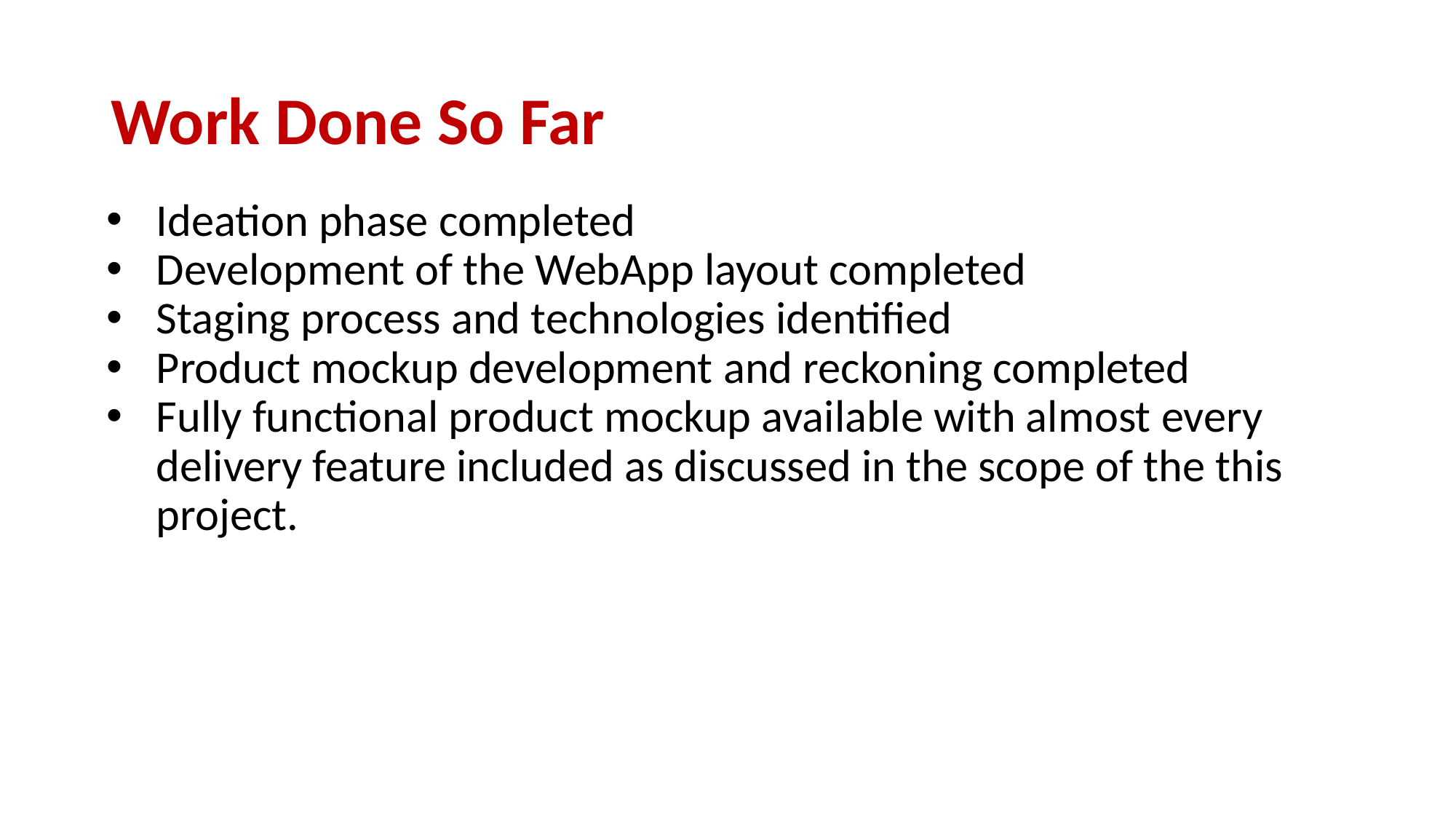

# Work Done So Far
Ideation phase completed
Development of the WebApp layout completed
Staging process and technologies identified
Product mockup development and reckoning completed
Fully functional product mockup available with almost every delivery feature included as discussed in the scope of the this project.